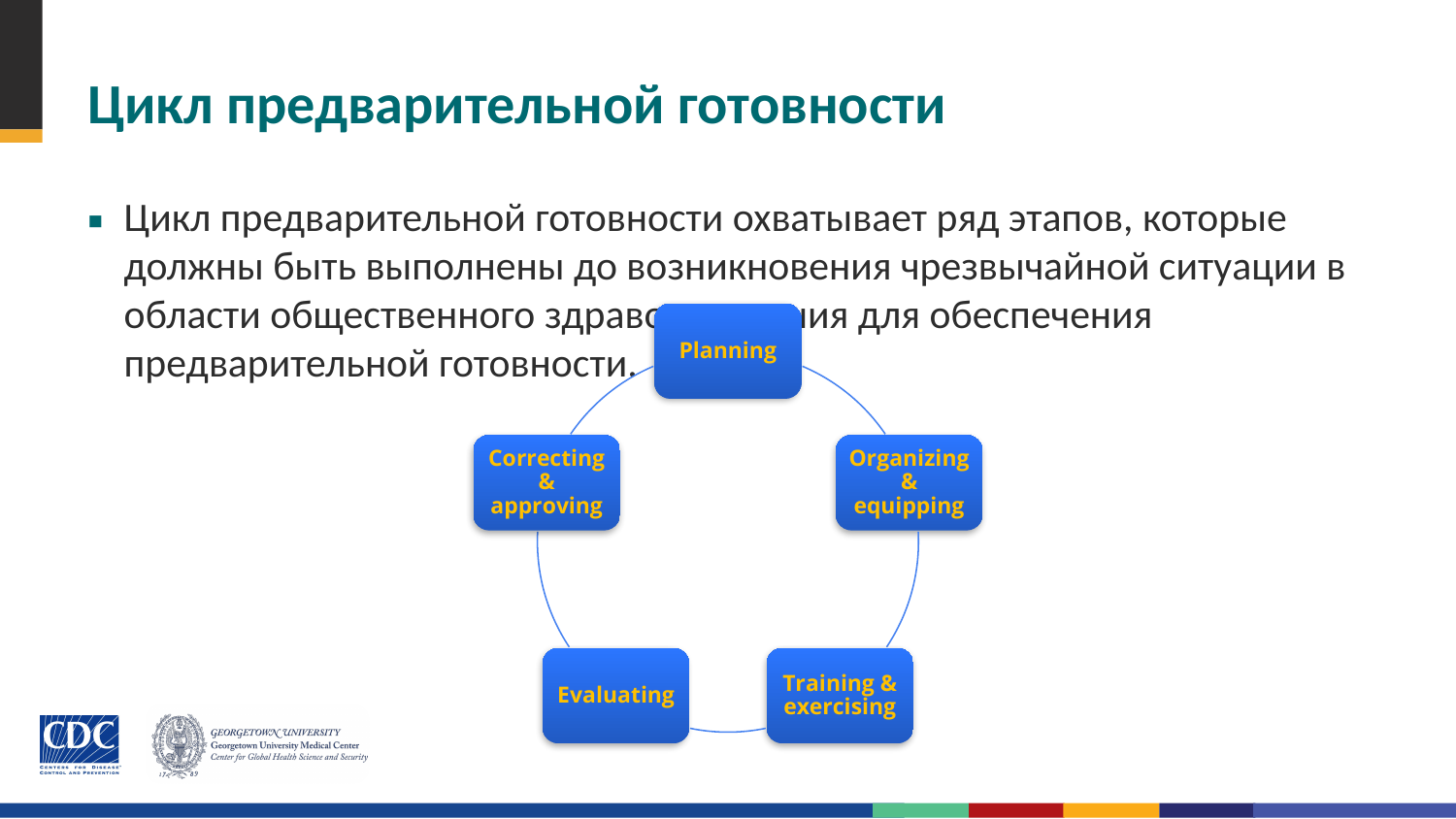

# Цикл предварительной готовности
Цикл предварительной готовности охватывает ряд этапов, которые должны быть выполнены до возникновения чрезвычайной ситуации в области общественного здравоохранения для обеспечения предварительной готовности.

Planning

Correcting & approving
Organizing & equipping

Evaluating
Training & exercising